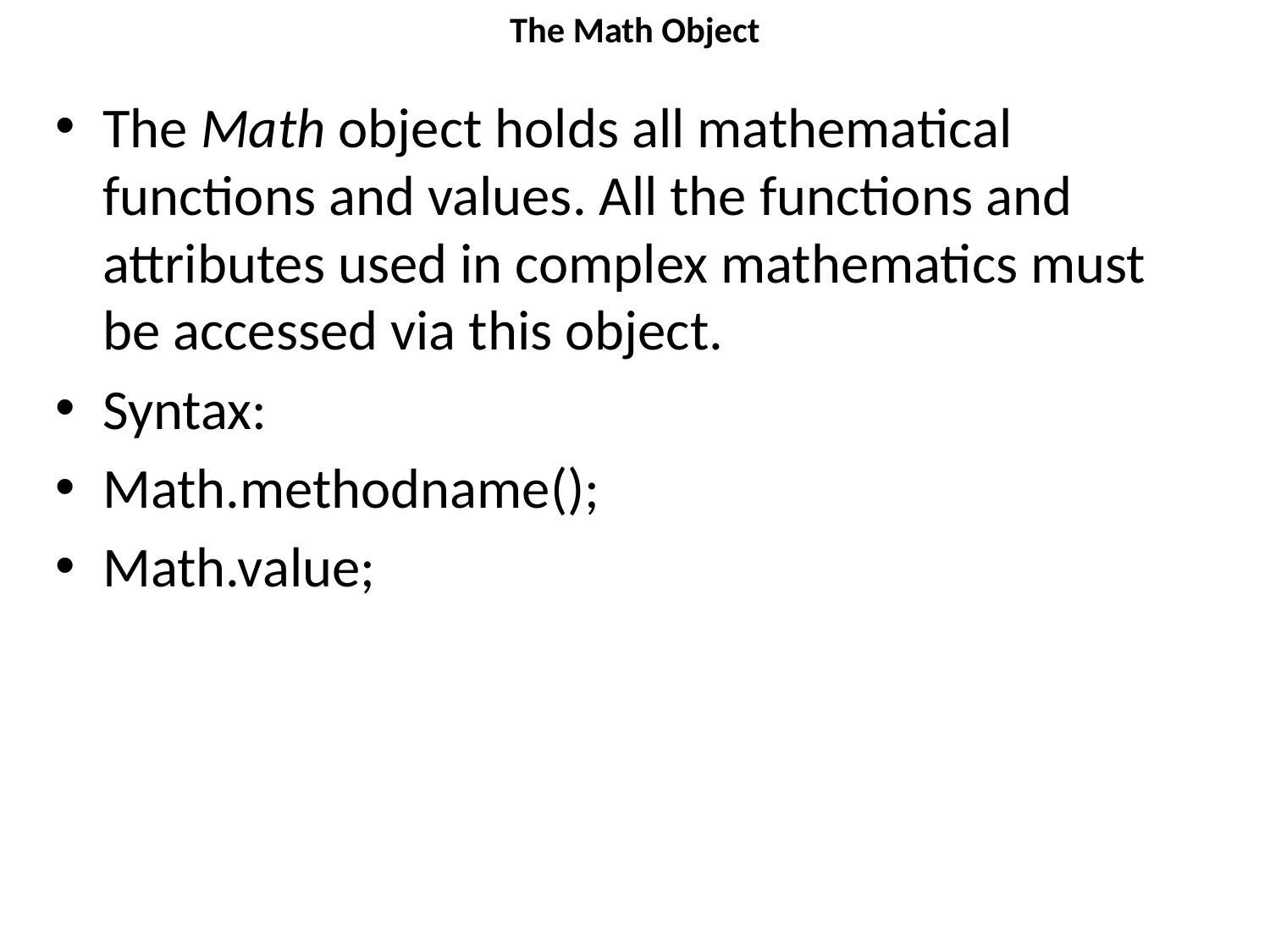

# The Math Object
The Math object holds all mathematical functions and values. All the functions and attributes used in complex mathematics must be accessed via this object.
Syntax:
Math.methodname();
Math.value;